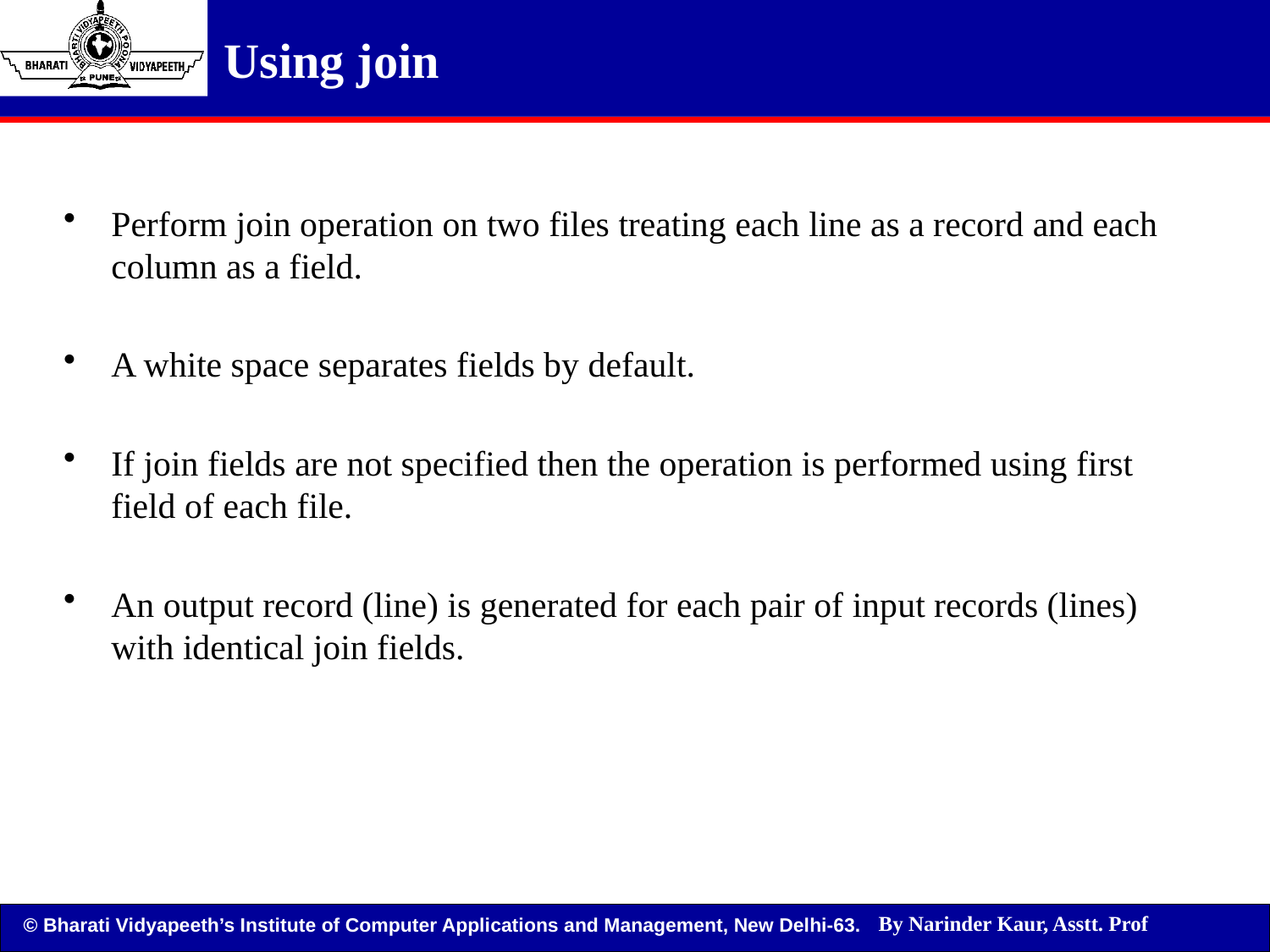

Using join
Perform join operation on two files treating each line as a record and each column as a field.

A white space separates fields by default.

If join fields are not specified then the operation is performed using first field of each file.

An output record (line) is generated for each pair of input records (lines) with identical join fields.